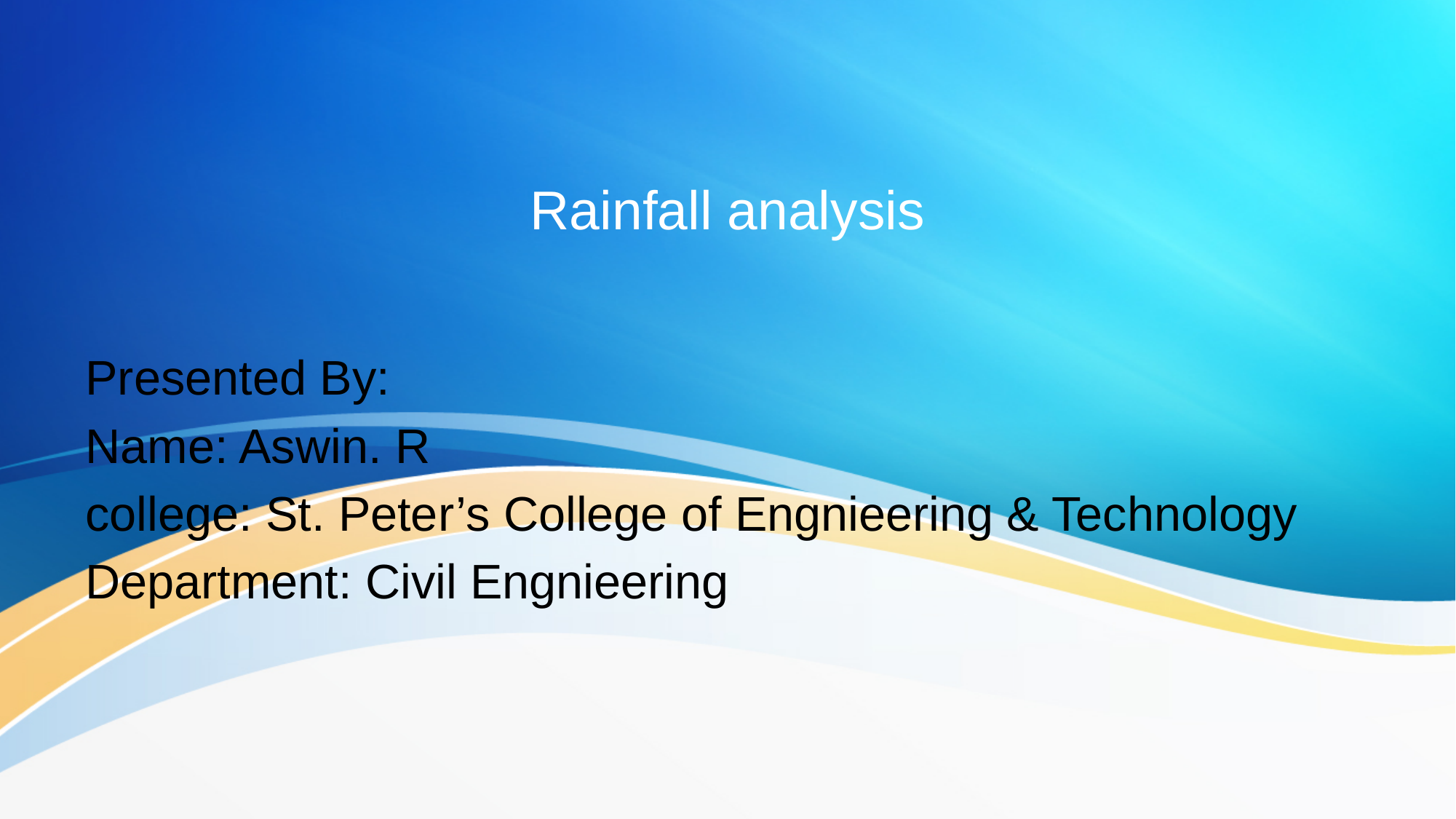

# Rainfall analysis
Presented By:
Name: Aswin. R
college: St. Peter’s College of Engnieering & Technology
Department: Civil Engnieering